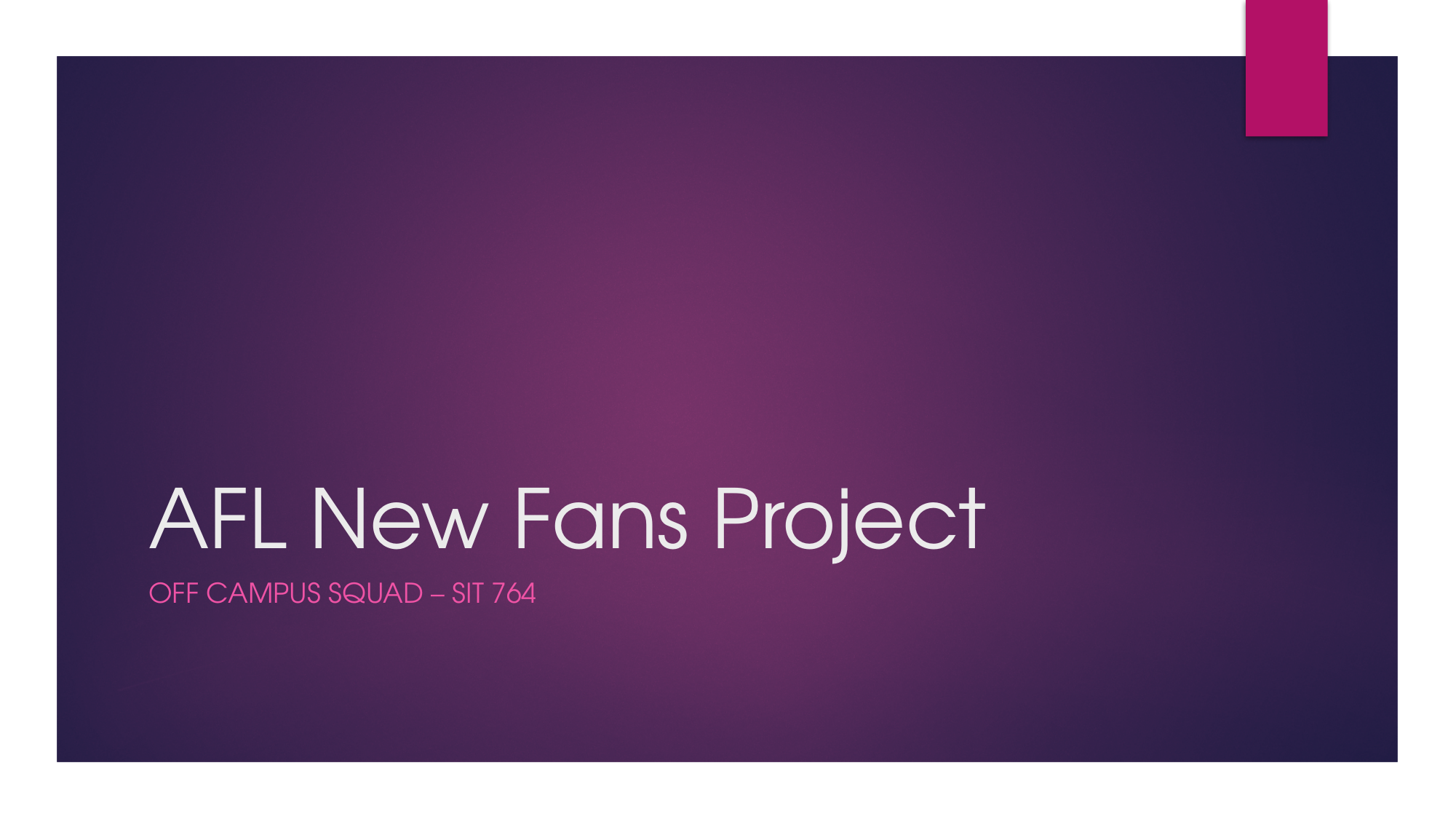

# AFL New Fans Project
Off Campus squad – SIT 764